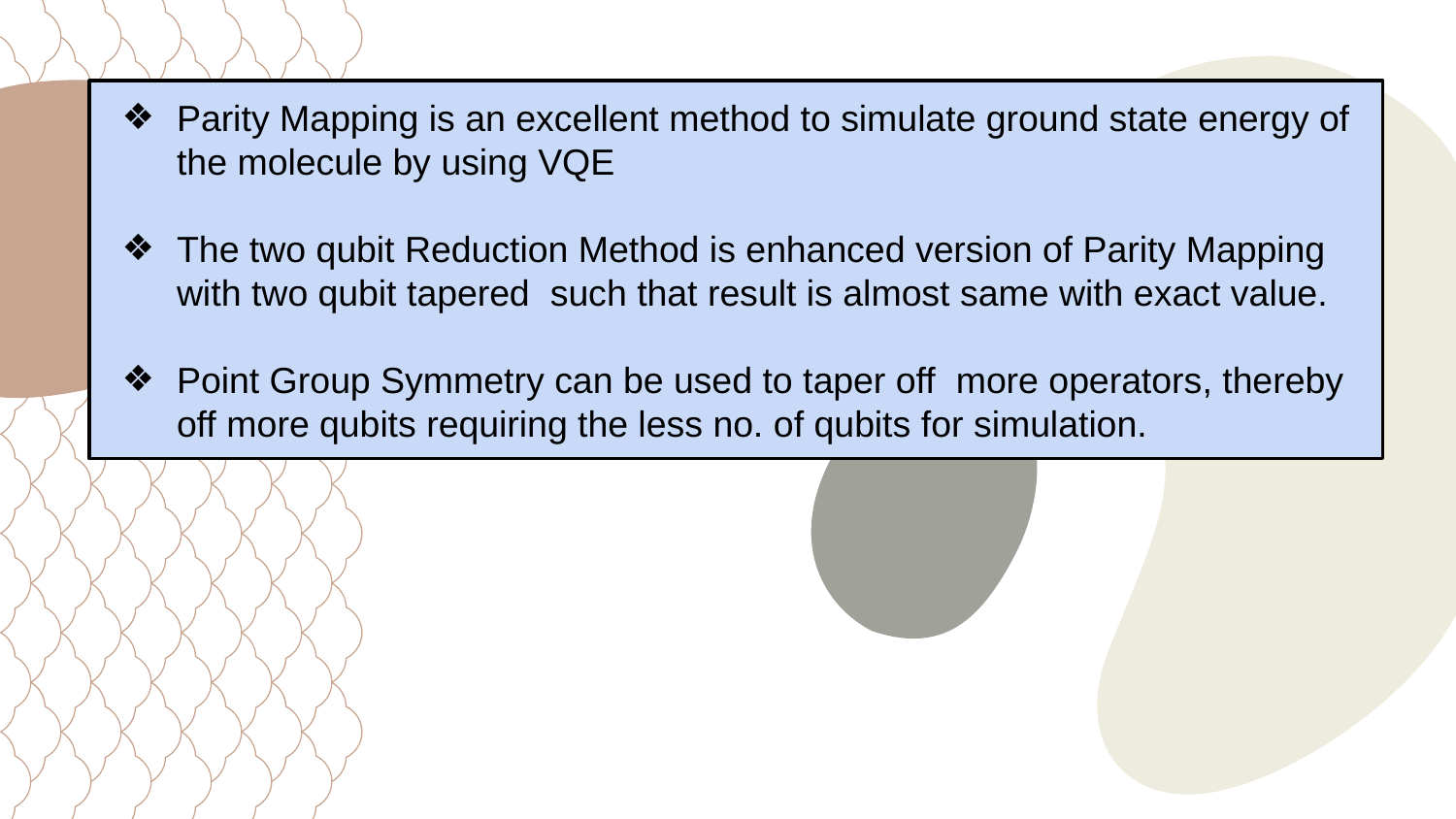

Parity Mapping is an excellent method to simulate ground state energy of the molecule by using VQE

The two qubit Reduction Method is enhanced version of Parity Mapping with two qubit tapered  such that result is almost same with exact value.

Point Group Symmetry can be used to taper off  more operators, thereby off more qubits requiring the less no. of qubits for simulation.